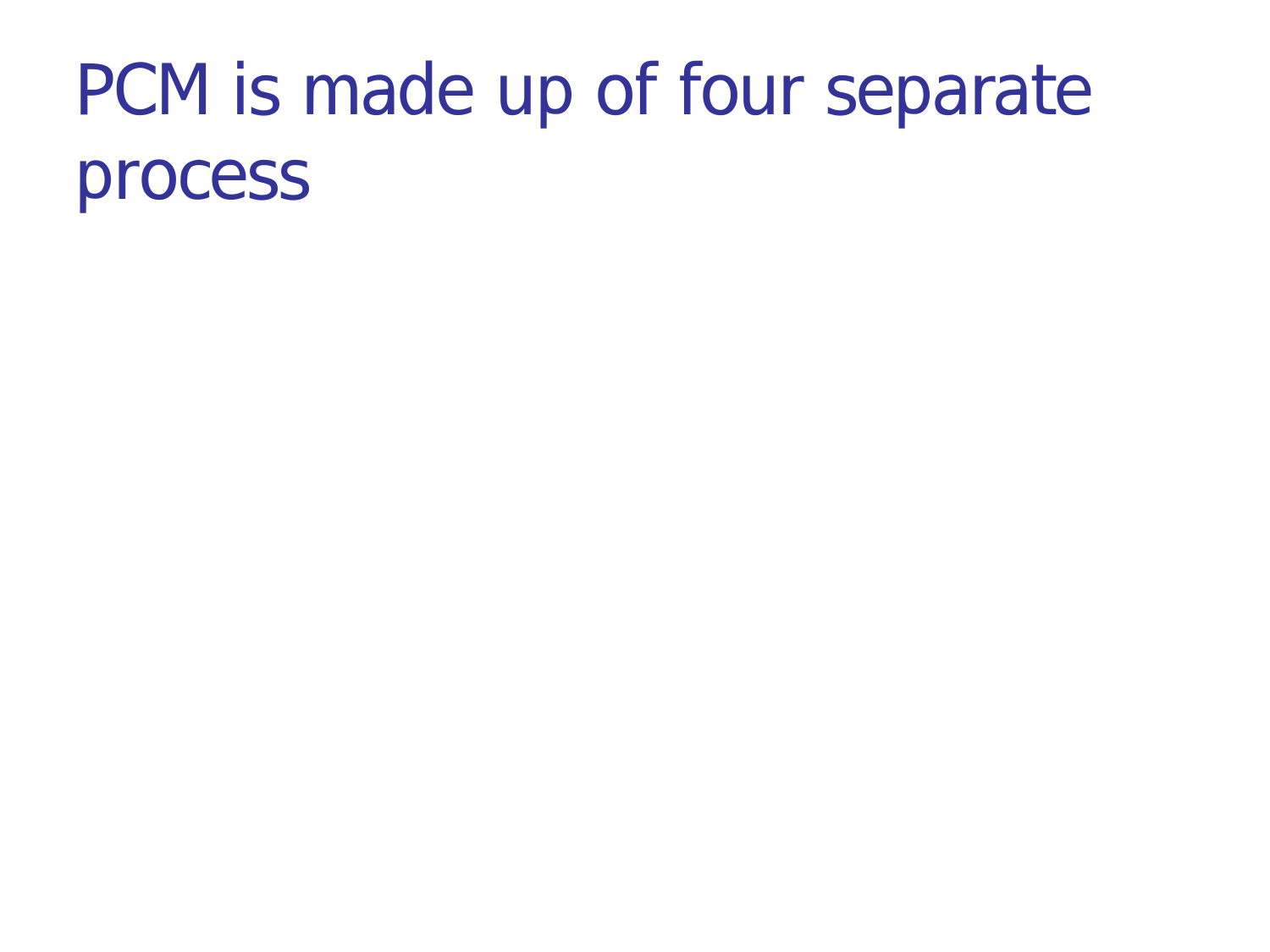

# PCM is made up of four separate process
PAM
Quantization
Binary encoding
Digital-to-digital encoding